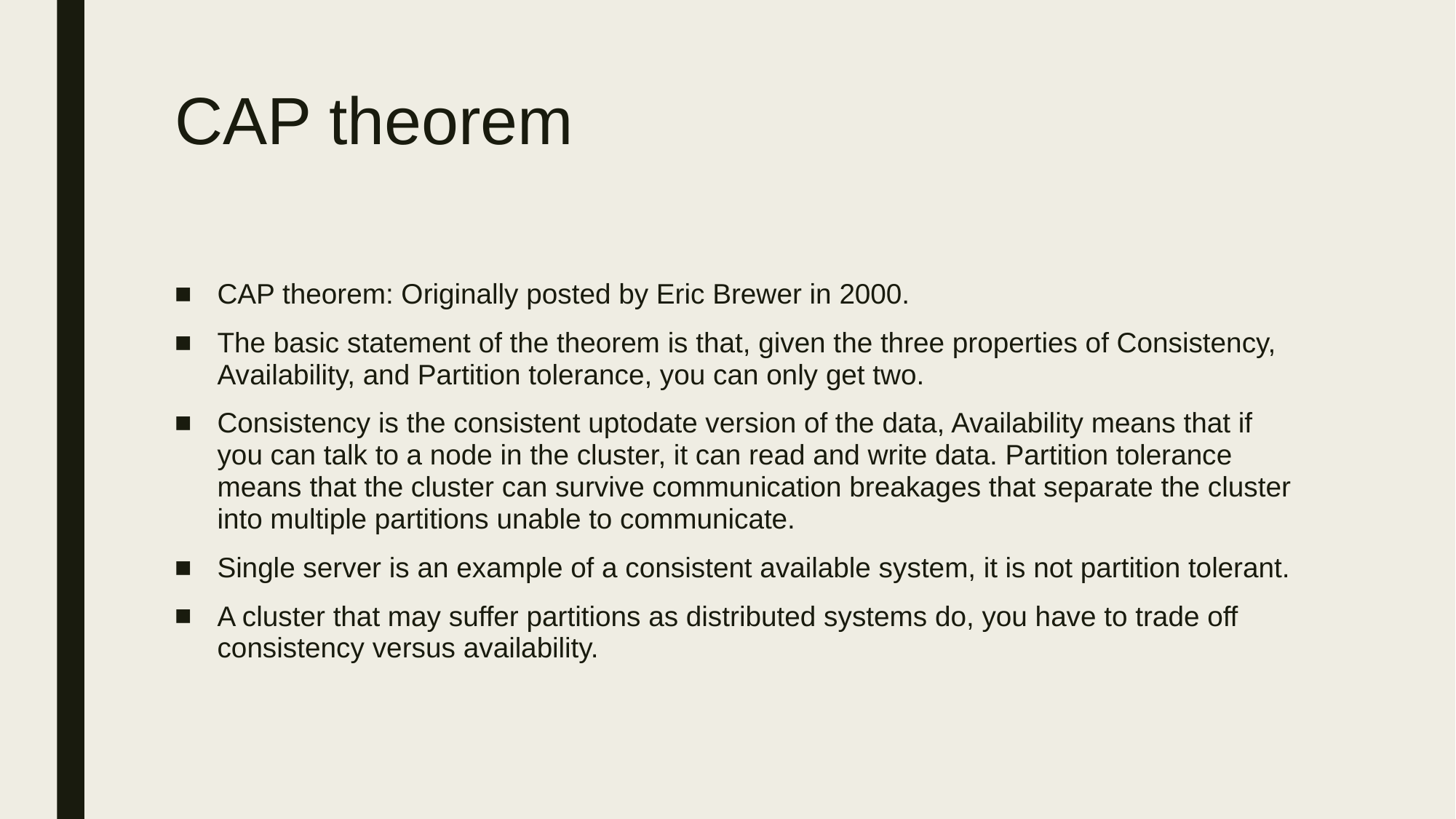

# CAP theorem
CAP theorem: Originally posted by Eric Brewer in 2000.
The basic statement of the theorem is that, given the three properties of Consistency, Availability, and Partition tolerance, you can only get two.
Consistency is the consistent uptodate version of the data, Availability means that if you can talk to a node in the cluster, it can read and write data. Partition tolerance means that the cluster can survive communication breakages that separate the cluster into multiple partitions unable to communicate.
Single server is an example of a consistent available system, it is not partition tolerant.
A cluster that may suffer partitions as distributed systems do, you have to trade off consistency versus availability.